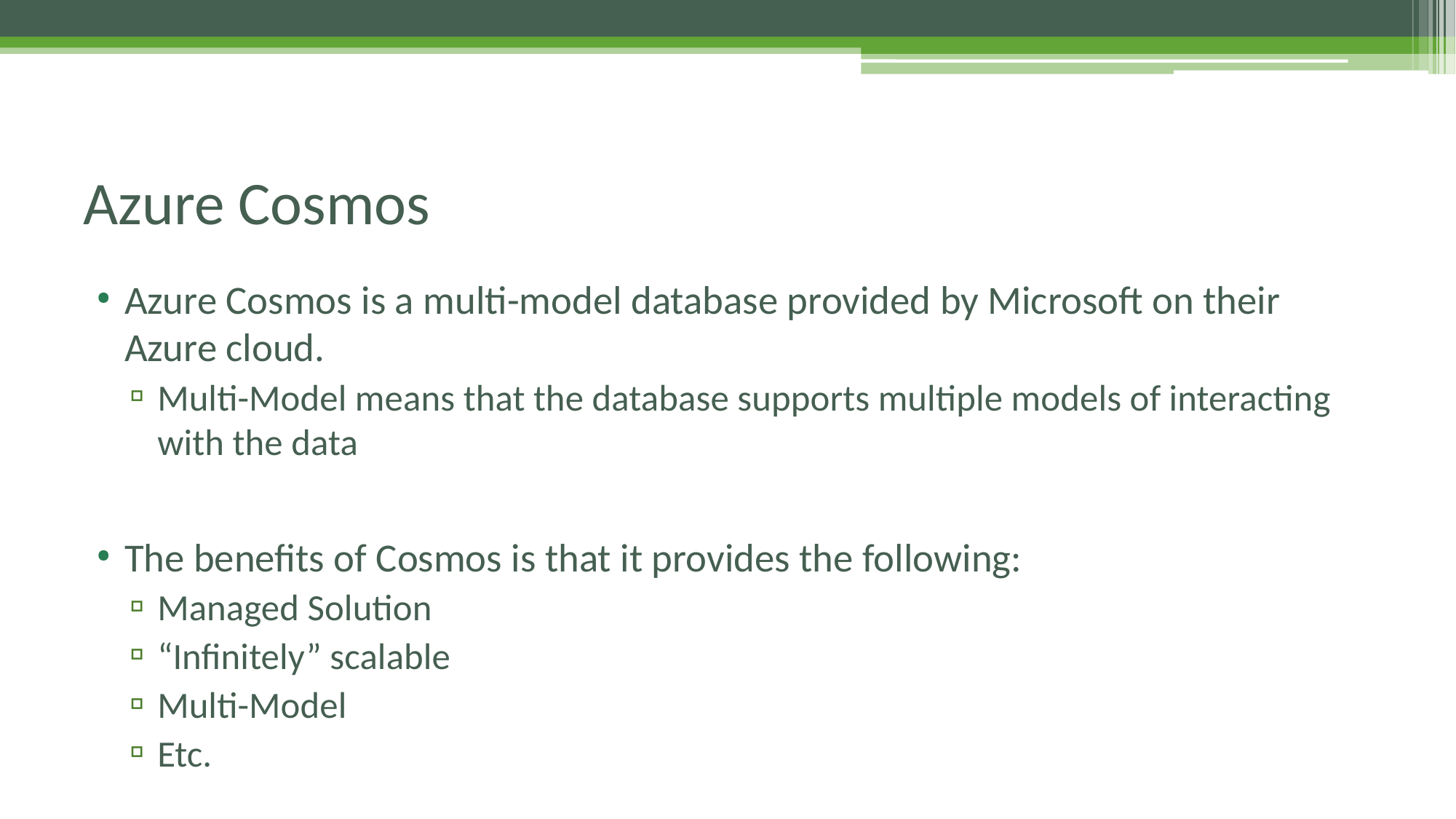

# Azure Cosmos
Azure Cosmos is a multi-model database provided by Microsoft on their Azure cloud.
Multi-Model means that the database supports multiple models of interacting with the data

The benefits of Cosmos is that it provides the following:
Managed Solution
“Infinitely” scalable
Multi-Model
Etc.